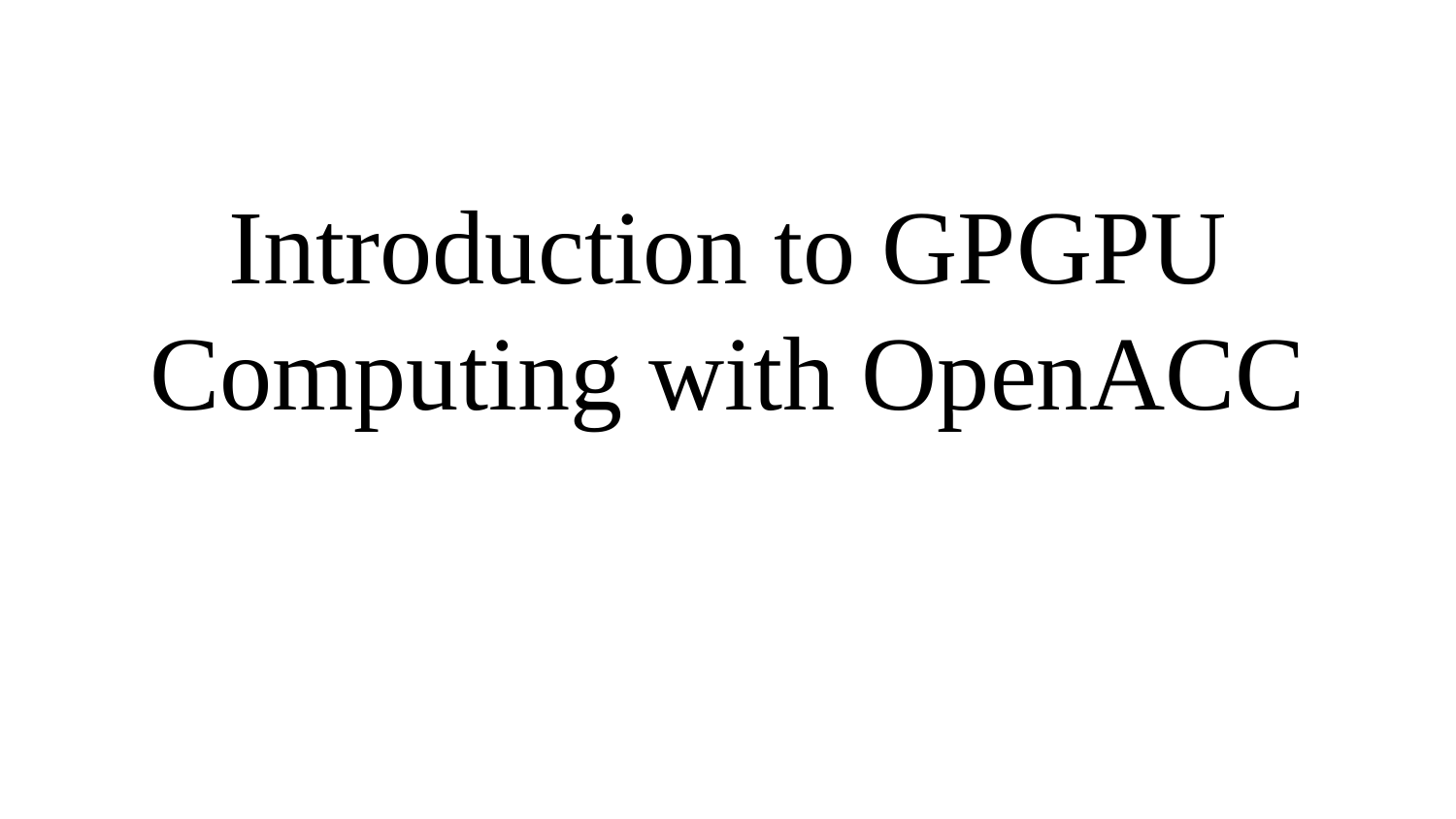

# Introduction to GPGPU Computing with OpenACC